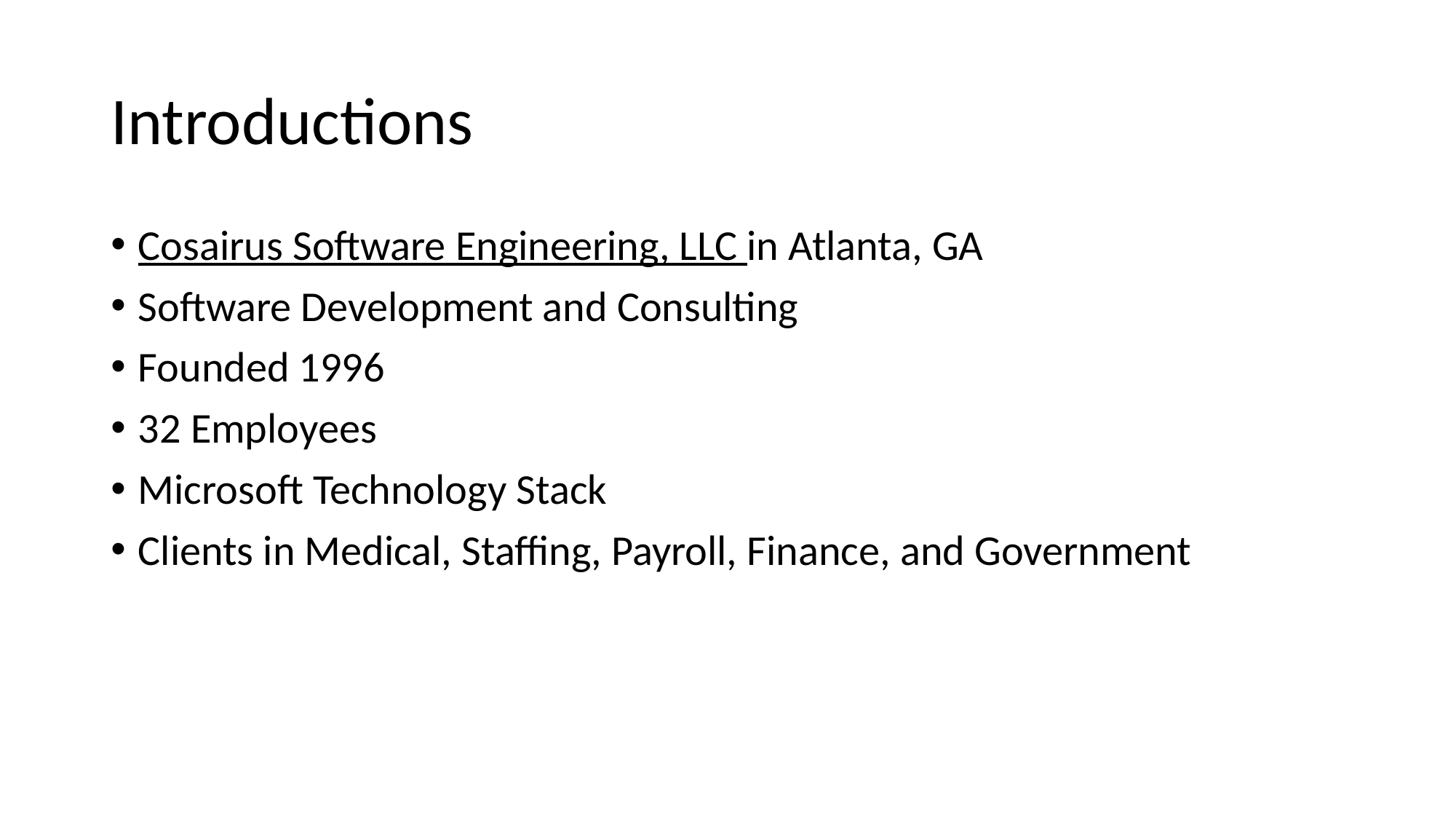

# Introductions
Cosairus Software Engineering, LLC in Atlanta, GA
Software Development and Consulting
Founded 1996
32 Employees
Microsoft Technology Stack
Clients in Medical, Staffing, Payroll, Finance, and Government